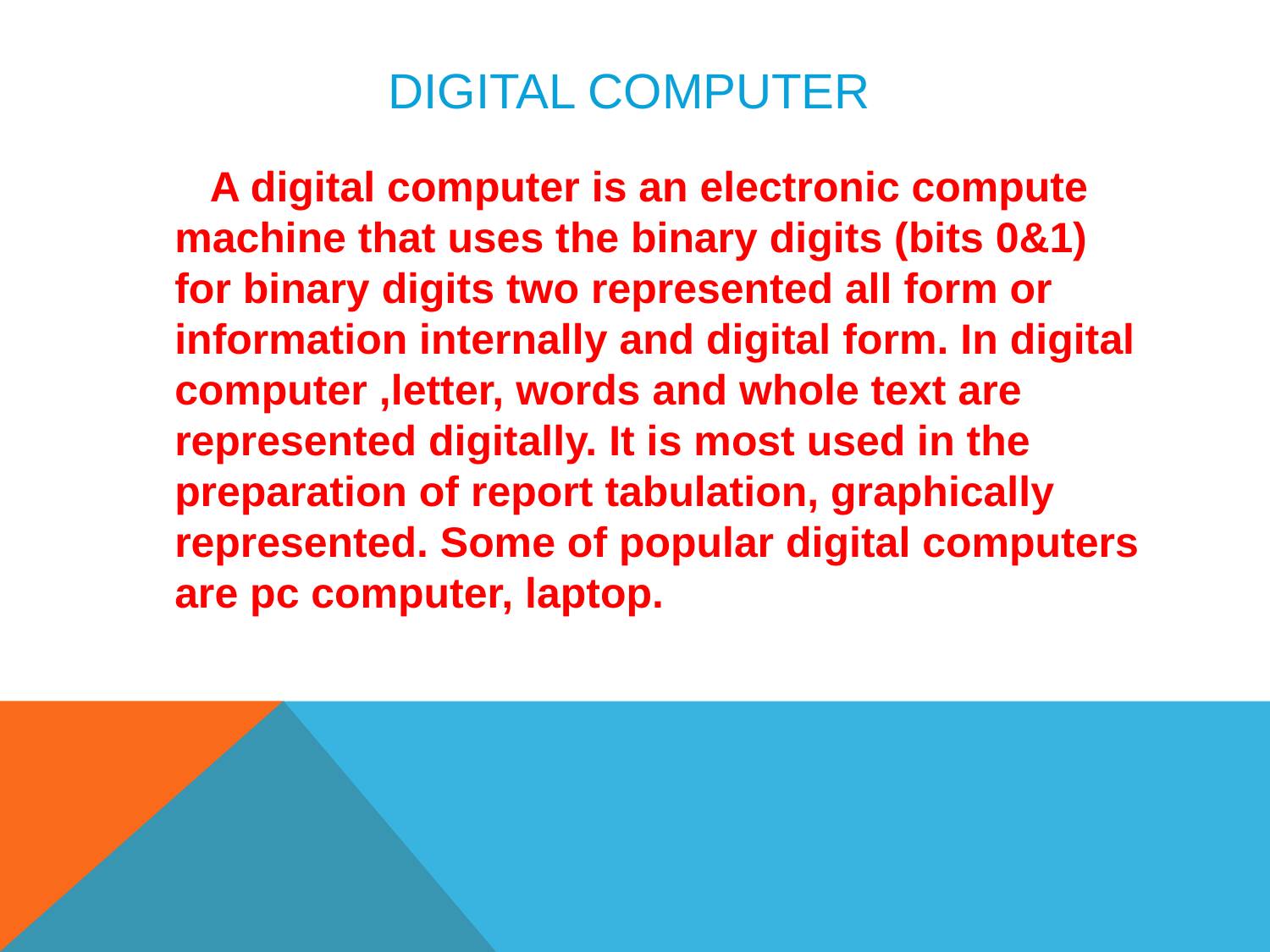

# digital computer
       A digital computer is an electronic compute machine that uses the binary digits (bits 0&1) for binary digits two represented all form or information internally and digital form. In digital computer ,letter, words and whole text are represented digitally. It is most used in the preparation of report tabulation, graphically represented. Some of popular digital computers are pc computer, laptop.